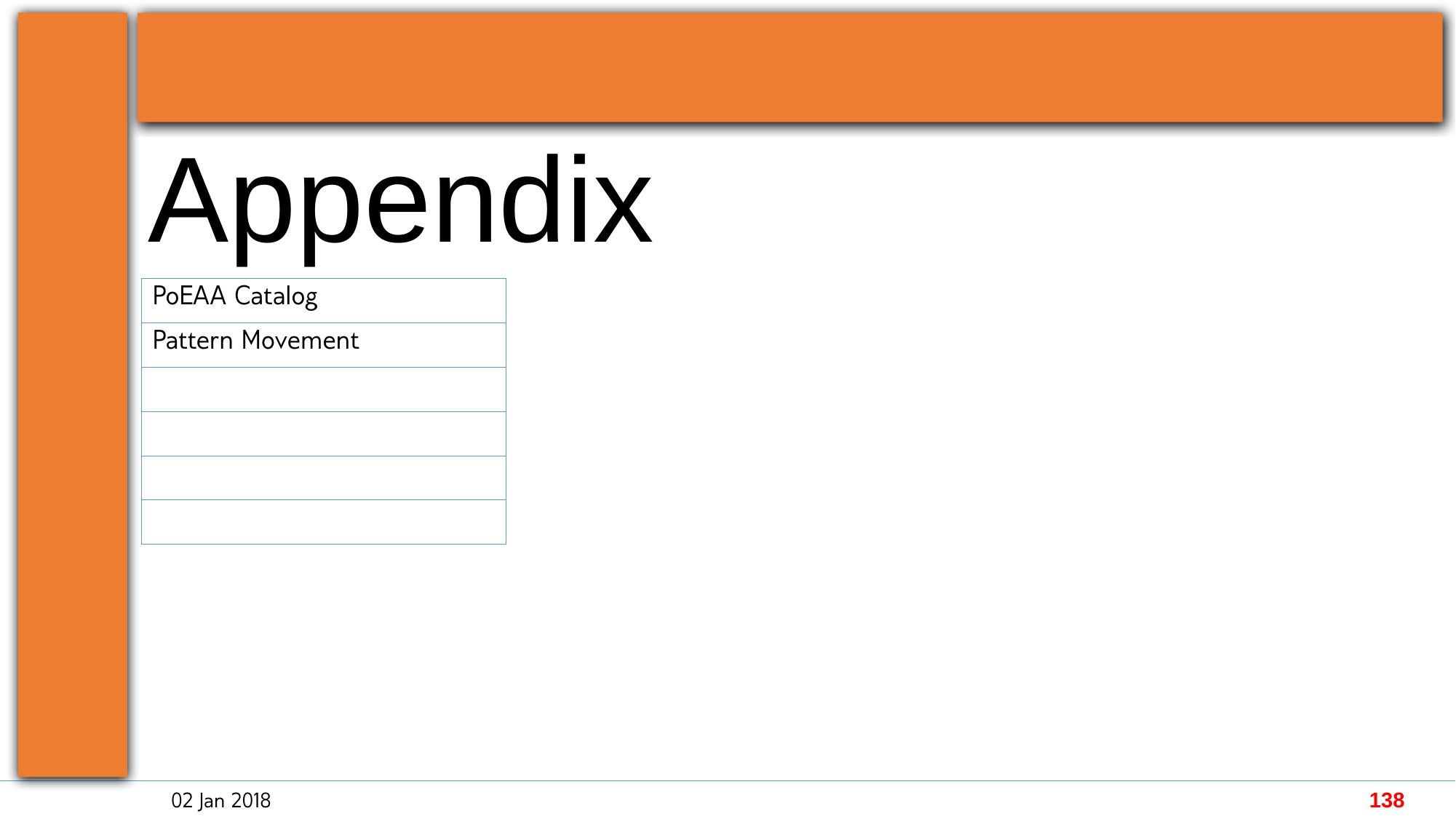

| PoEAA Catalog |
| --- |
| Pattern Movement |
|  |
|  |
|  |
|  |
02 Jan 2018
138